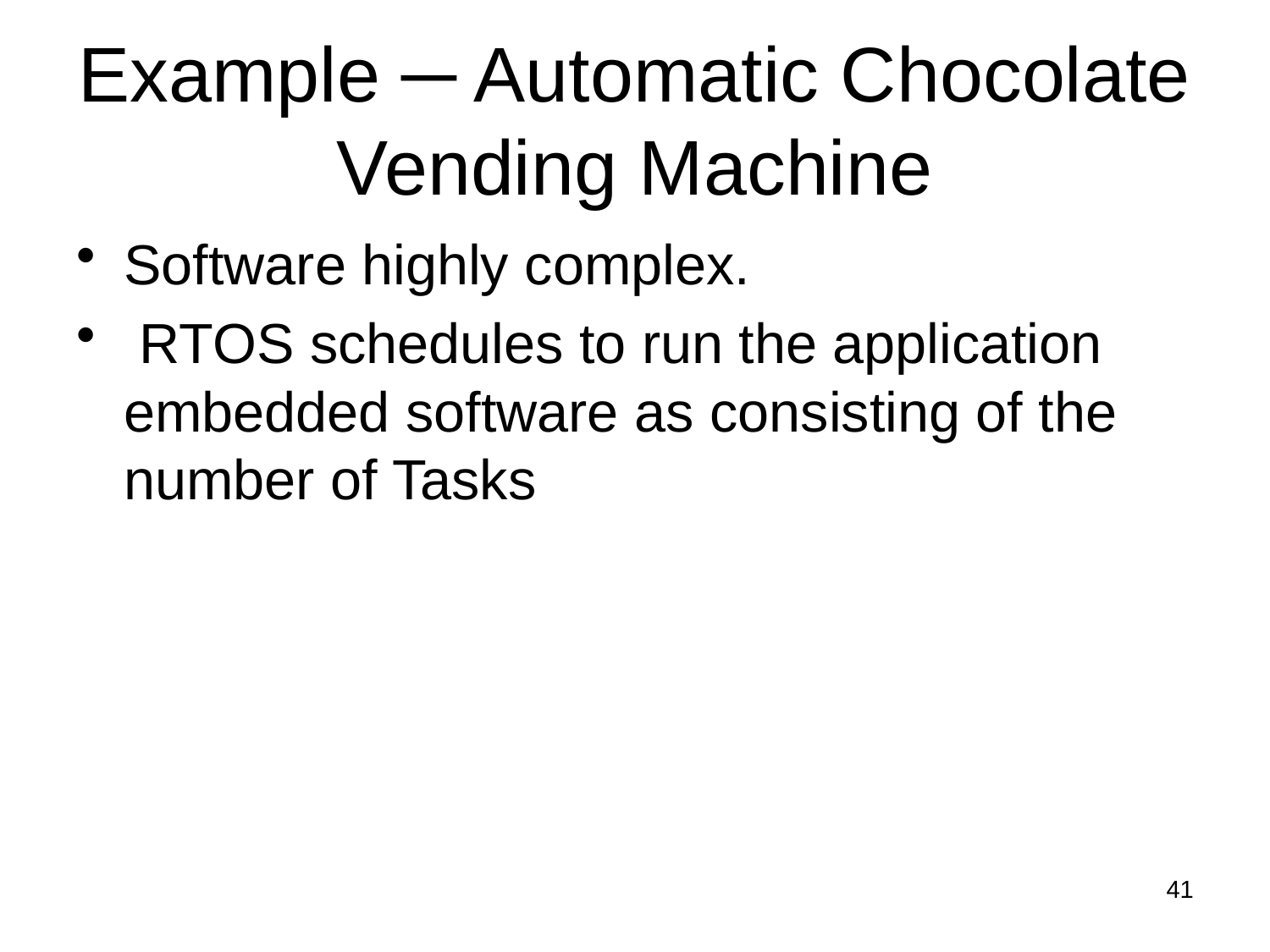

# Example ─ Automatic Chocolate Vending Machine
Software highly complex.
 RTOS schedules to run the application embedded software as consisting of the number of Tasks
41